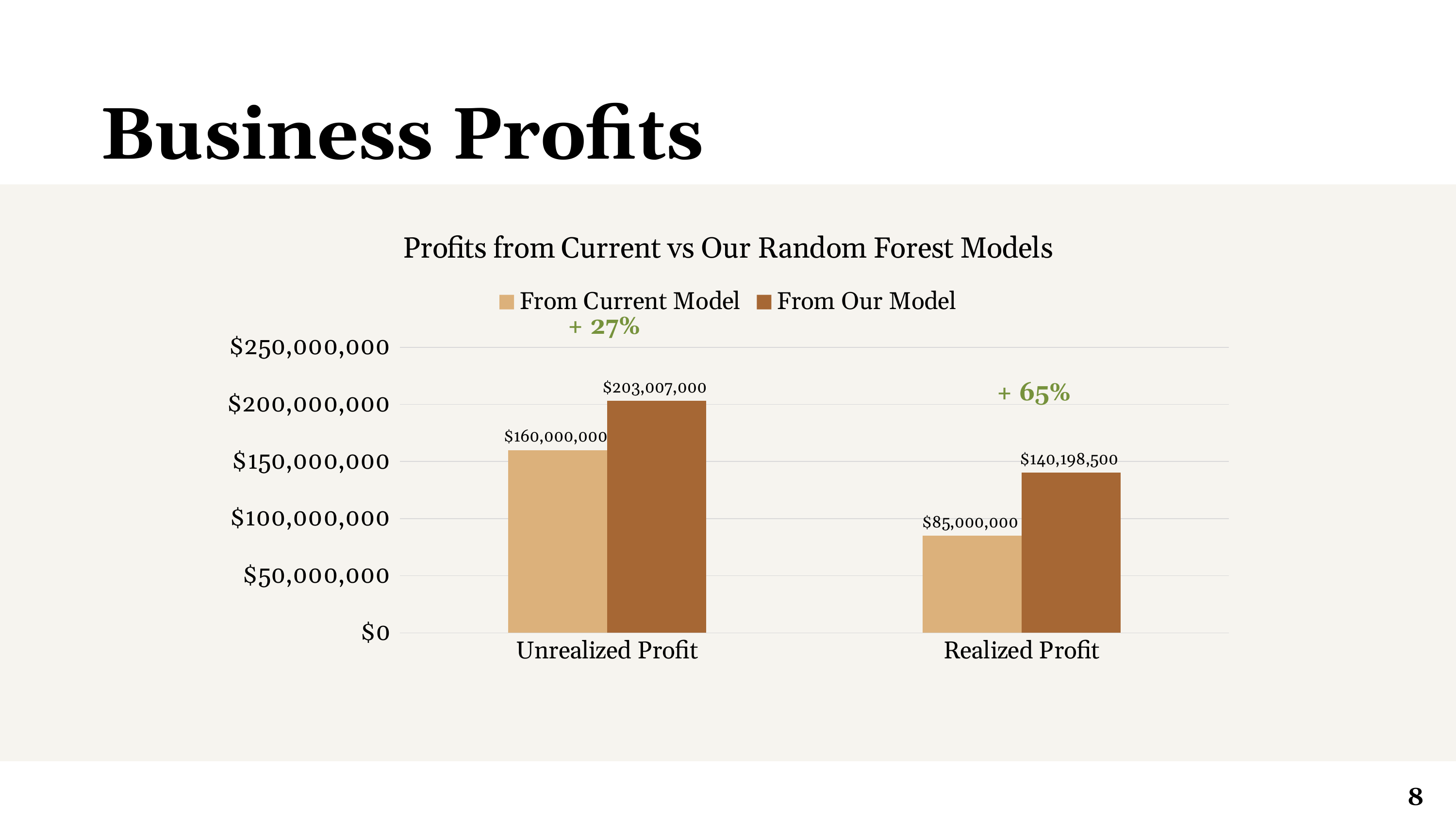

Business Profits

### Chart: Profits from Current vs Our Random Forest Models

| Category | From Current Model | From Our Model |
|---|---|---|
| Unrealized Profit | 160000000.0 | 203007000.0 |
| Realized Profit | 85000000.0 | 140198500.0 |
+ 27%
+ 65%
8